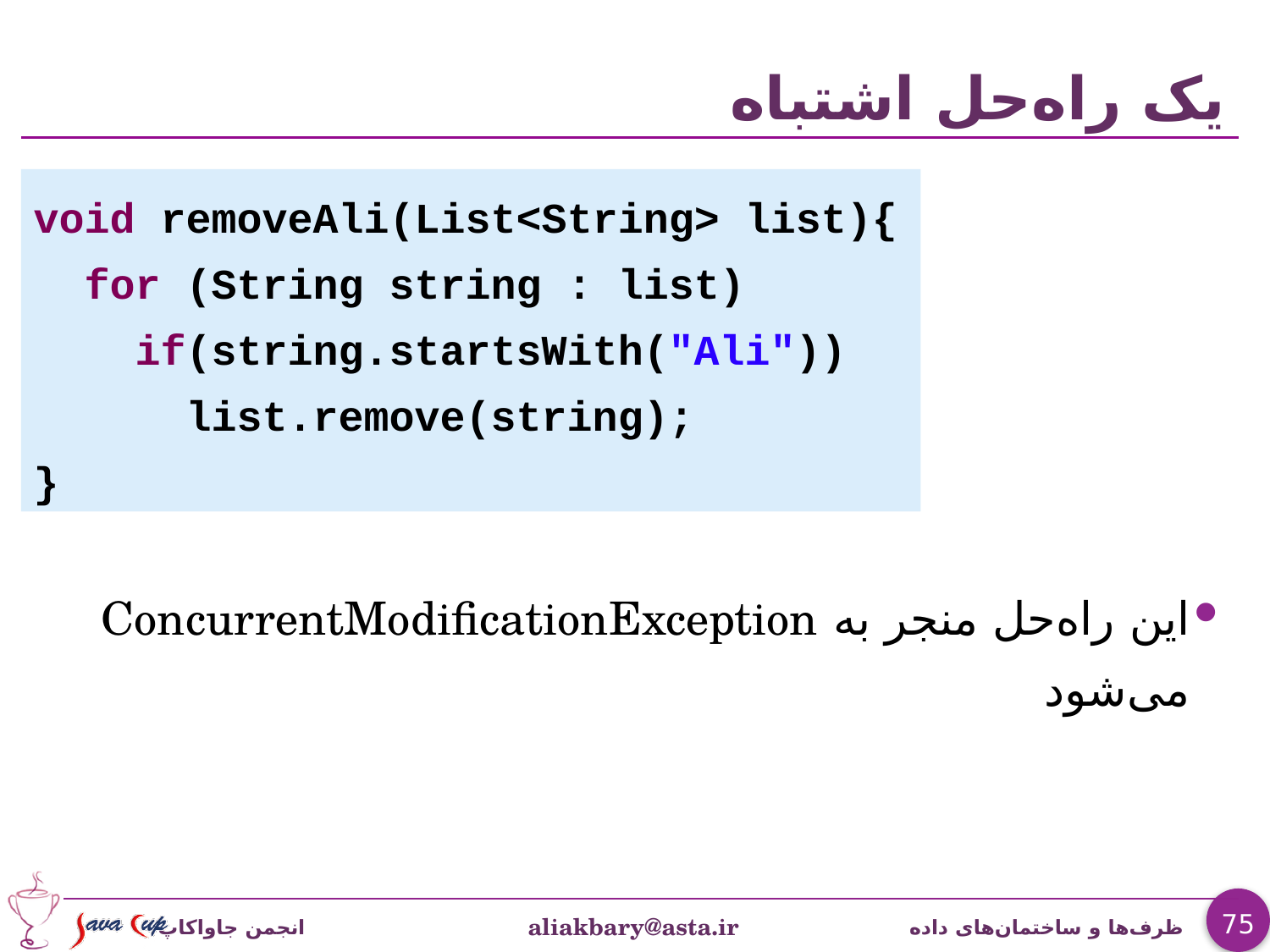

# یک راه‌حل اشتباه

این راه‌حل منجر به ConcurrentModificationException می‌شود
void removeAli(List<String> list){
  for (String string : list)
    if(string.startsWith("Ali"))
      list.remove(string);
}